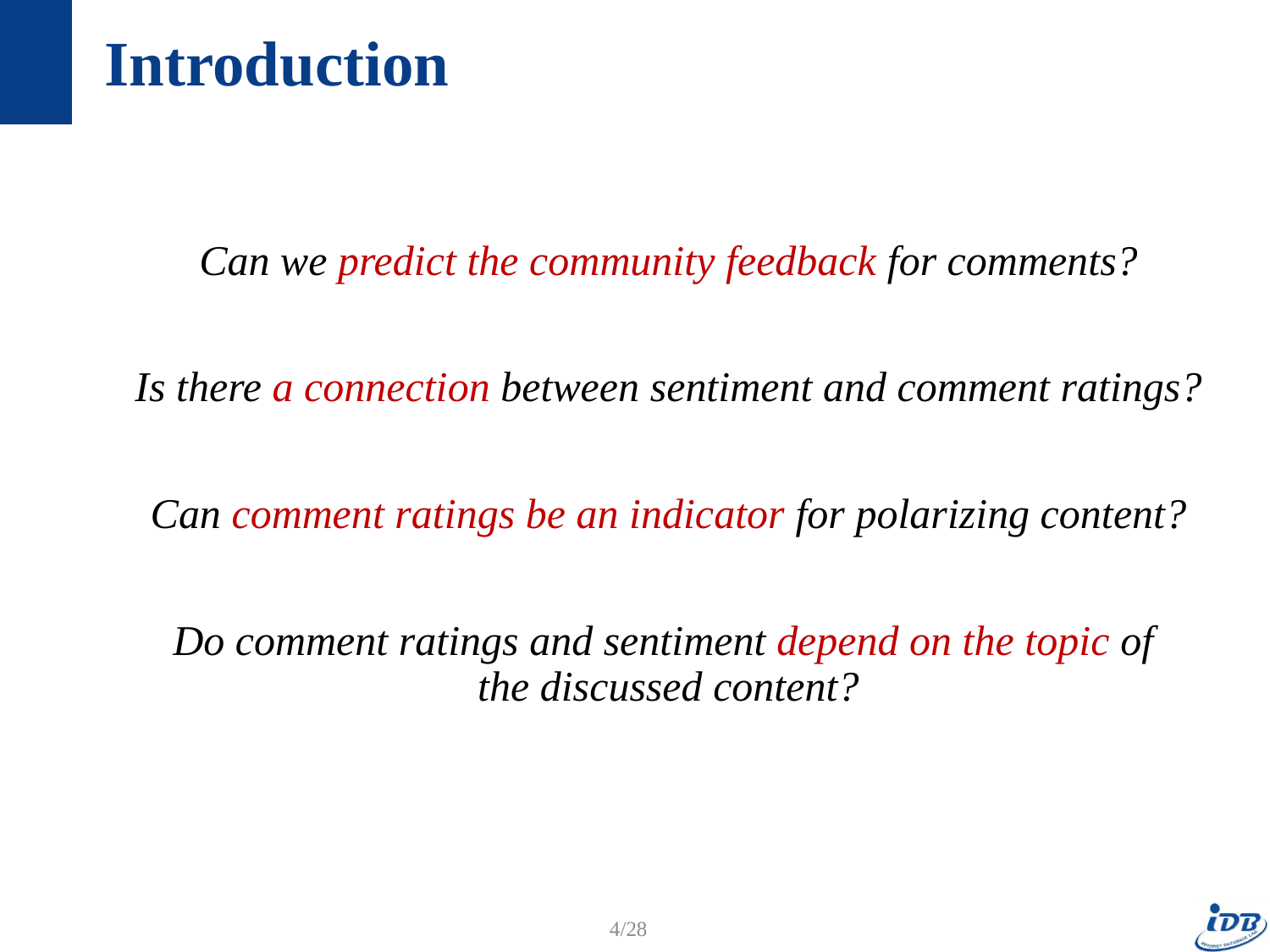

# Introduction
Can we predict the community feedback for comments?

Is there a connection between sentiment and comment ratings?

Can comment ratings be an indicator for polarizing content?

Do comment ratings and sentiment depend on the topic of
the discussed content?
4/28